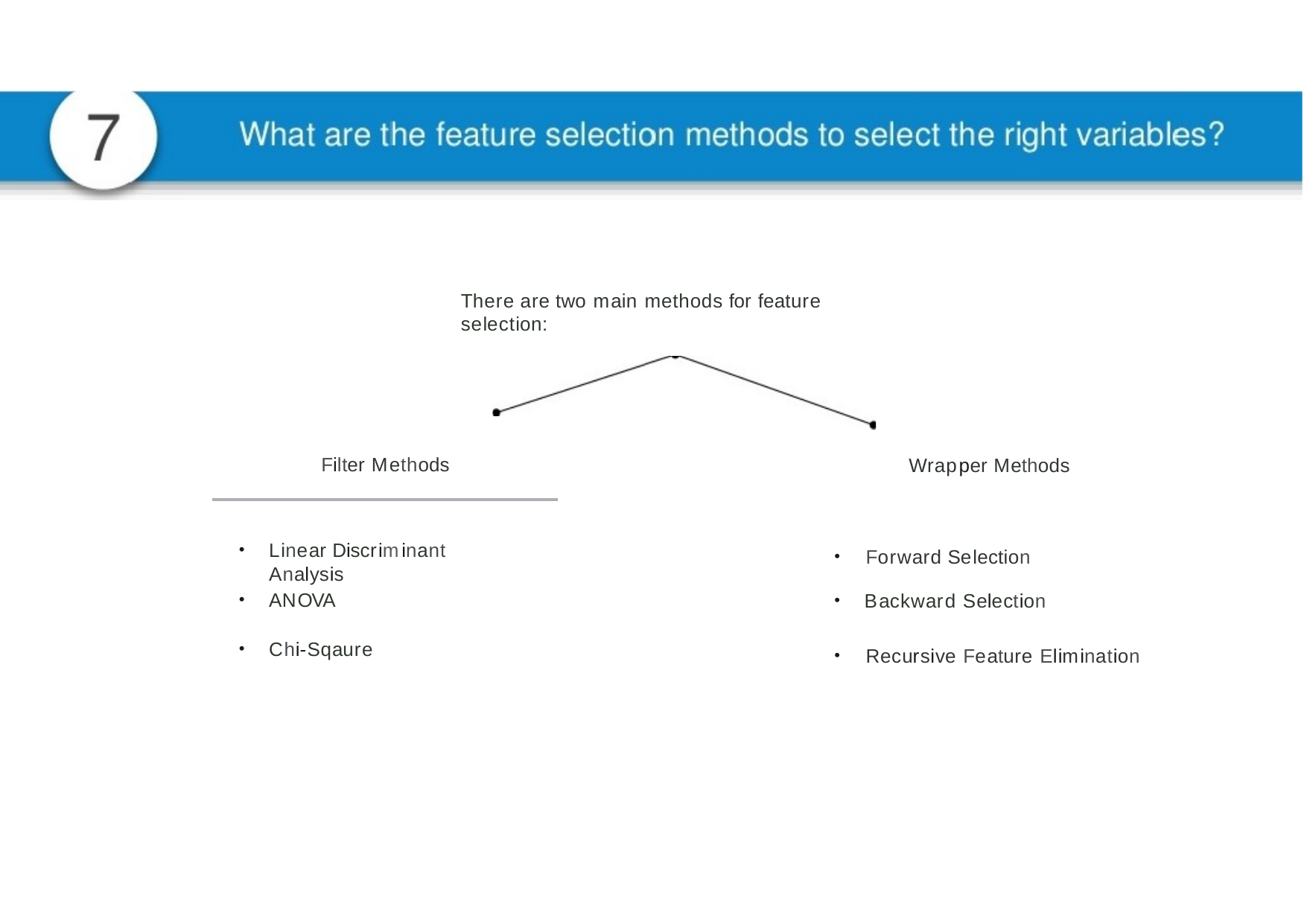

There are two main methods for feature selection:

Filter Methods
Wrapper Methods

Linear Discriminant Analysis
Forward Selection
ANOVA
Backward Selection
Chi-Sqaure
Recursive Feature Elimination